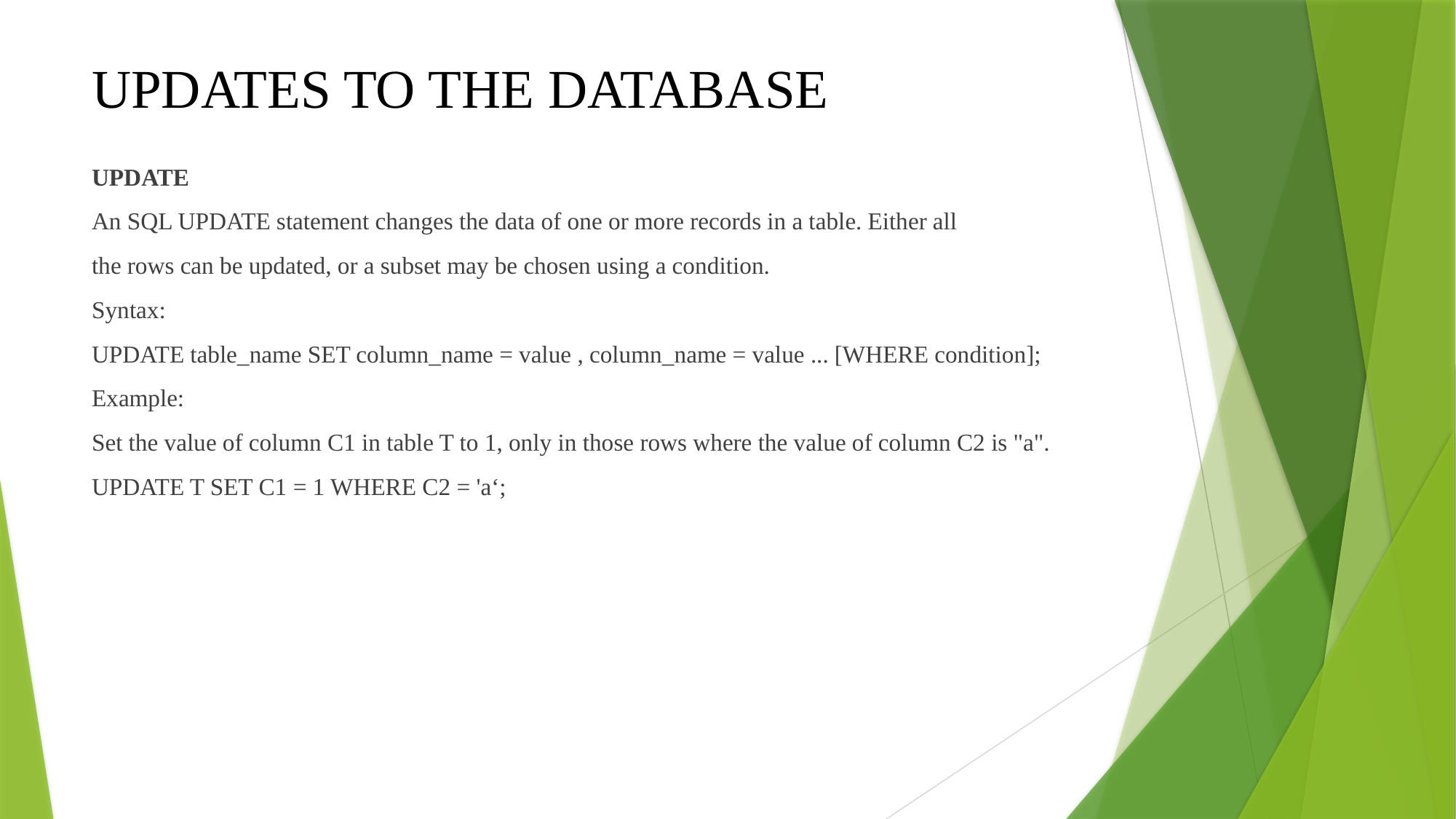

# UPDATES TO THE DATABASE
UPDATE
An SQL UPDATE statement changes the data of one or more records in a table. Either all
the rows can be updated, or a subset may be chosen using a condition.
Syntax:
UPDATE table_name SET column_name = value , column_name = value ... [WHERE condition];
Example:
Set the value of column C1 in table T to 1, only in those rows where the value of column C2 is "a".
UPDATE T SET C1 = 1 WHERE C2 = 'a‘;